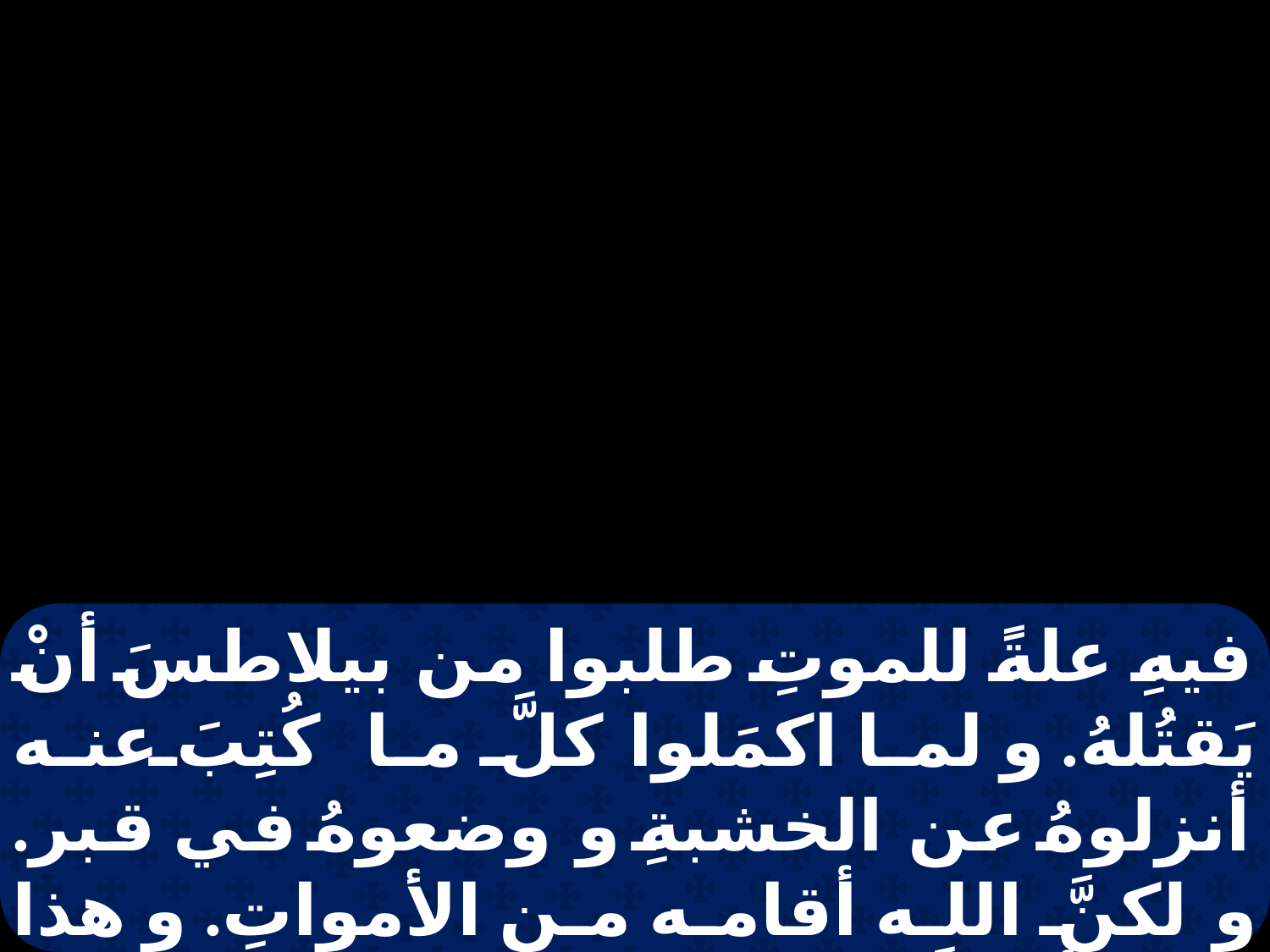

فيهِ علةً للموتِ طلبوا من بيلاطسَ أنْ يَقتُلهُ. و لما اكمَلوا كلَّ ما كُتِبَ عنه أنزلوهُ عن الخشبةِ و وضعوهُ في قبر. و لكنَّ الله أقامه من الأمواتِ. و هذا ظهر أياماً كثيرةً للذين صعدوا معه من الجليل إلى أورشليم.